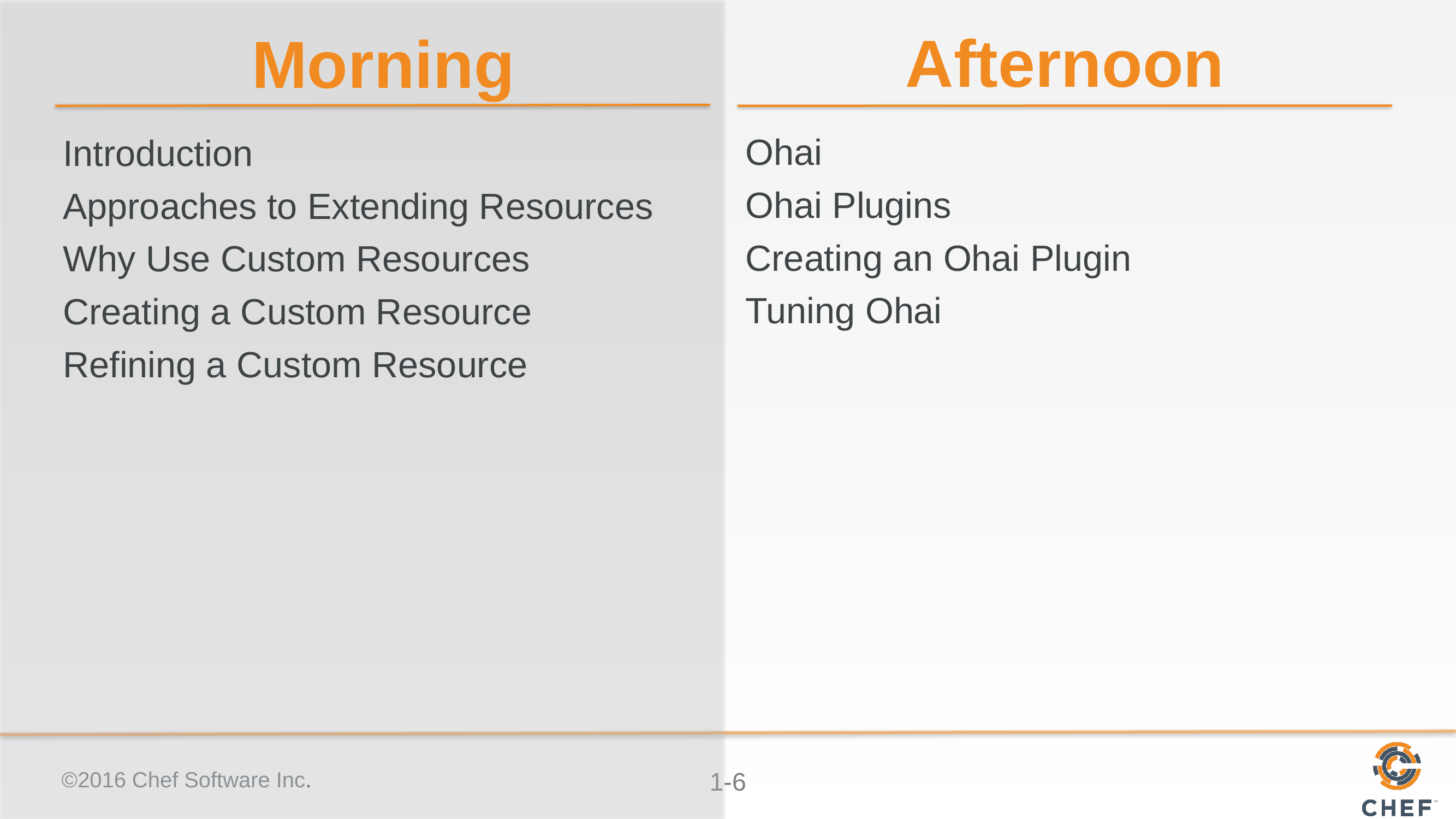

Afternoon
Morning
Ohai
Ohai Plugins
Creating an Ohai Plugin
Tuning Ohai
Introduction
Approaches to Extending Resources
Why Use Custom Resources
Creating a Custom Resource
Refining a Custom Resource